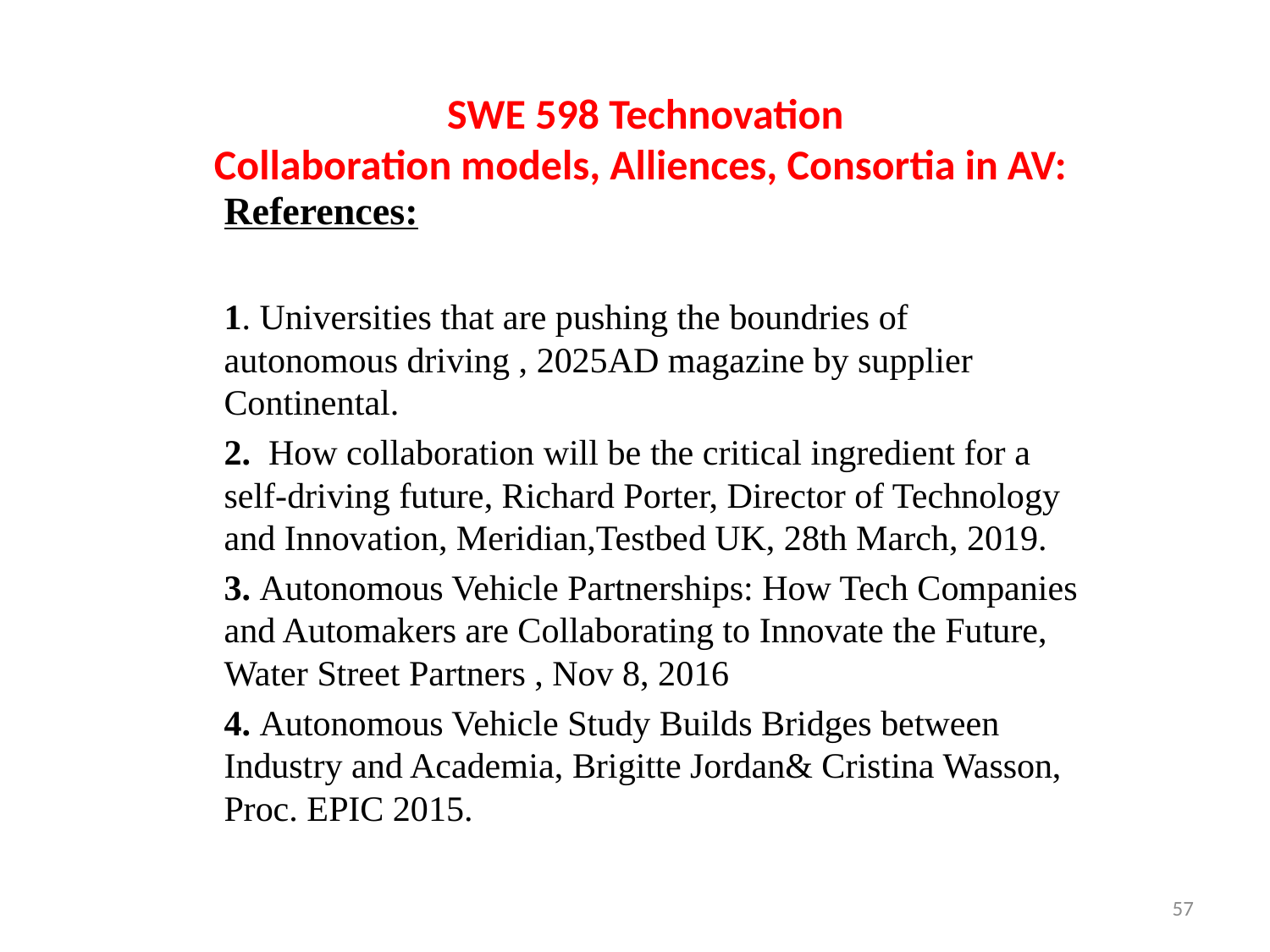

SWE 598 Technovation
Collaboration models, Alliences, Consortia in AV:
References:

1. Universities that are pushing the boundries of autonomous driving , 2025AD magazine by supplier Continental.
2.  How collaboration will be the critical ingredient for a self-driving future, Richard Porter, Director of Technology and Innovation, Meridian,Testbed UK, 28th March, 2019.
3. Autonomous Vehicle Partnerships: How Tech Companies and Automakers are Collaborating to Innovate the Future, Water Street Partners , Nov 8, 2016
4. Autonomous Vehicle Study Builds Bridges between Industry and Academia, Brigitte Jordan& Cristina Wasson, Proc. EPIC 2015.
57